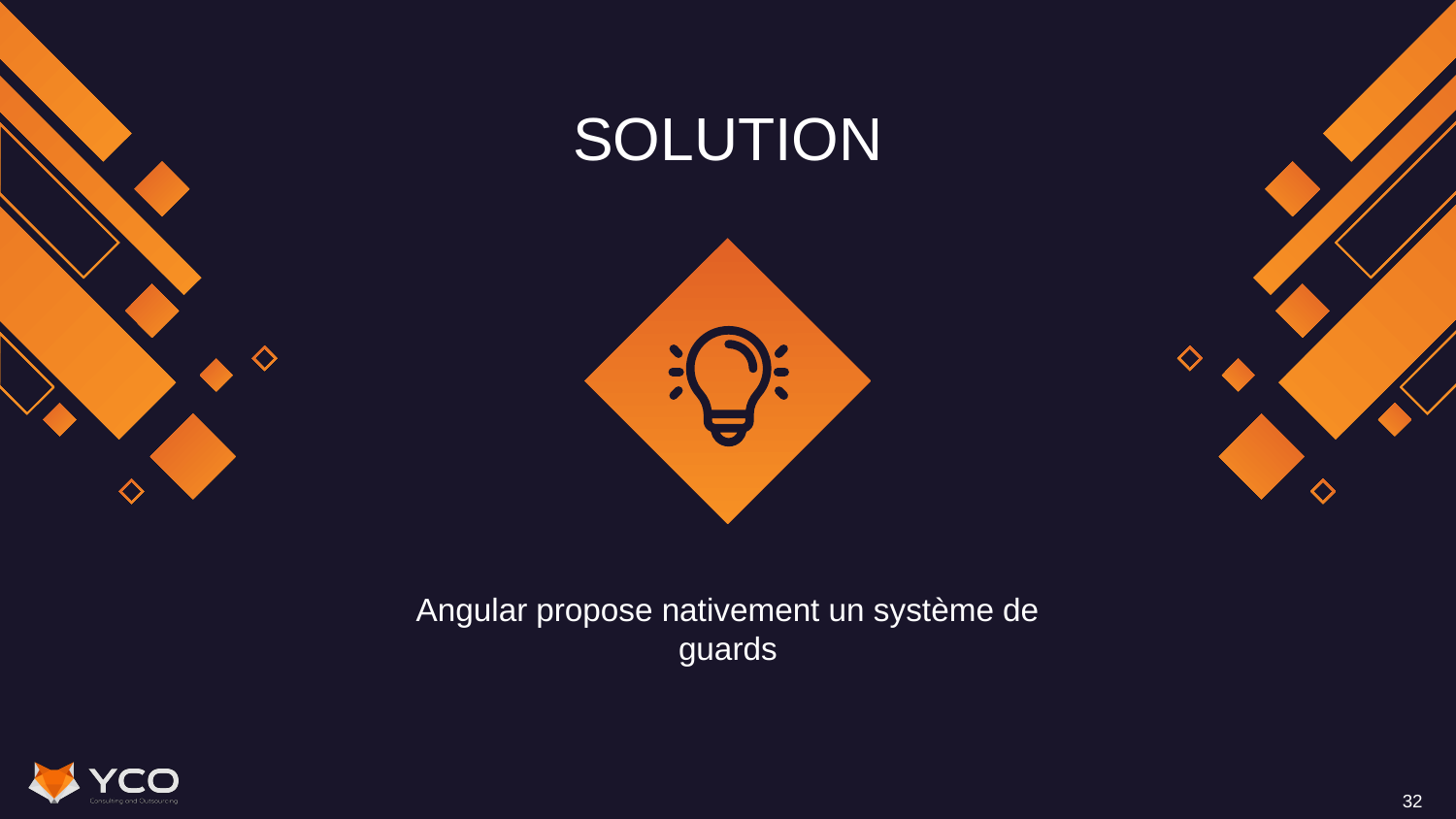

# SOLUTION

Angular propose nativement un système de guards